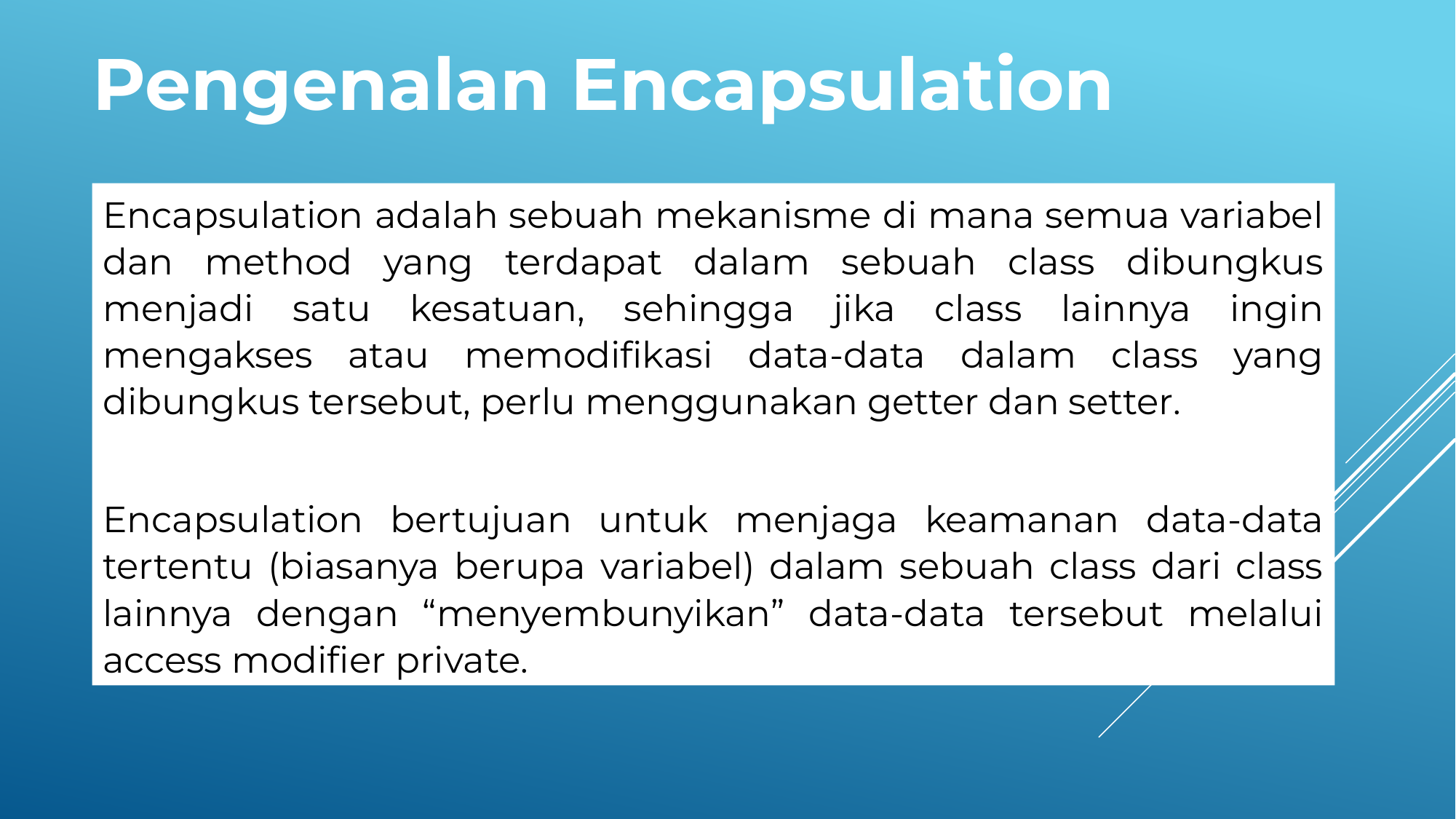

Pengenalan Encapsulation
Encapsulation adalah sebuah mekanisme di mana semua variabel dan method yang terdapat dalam sebuah class dibungkus menjadi satu kesatuan, sehingga jika class lainnya ingin mengakses atau memodifikasi data-data dalam class yang dibungkus tersebut, perlu menggunakan getter dan setter.

Encapsulation bertujuan untuk menjaga keamanan data-data tertentu (biasanya berupa variabel) dalam sebuah class dari class lainnya dengan “menyembunyikan” data-data tersebut melalui access modifier private.